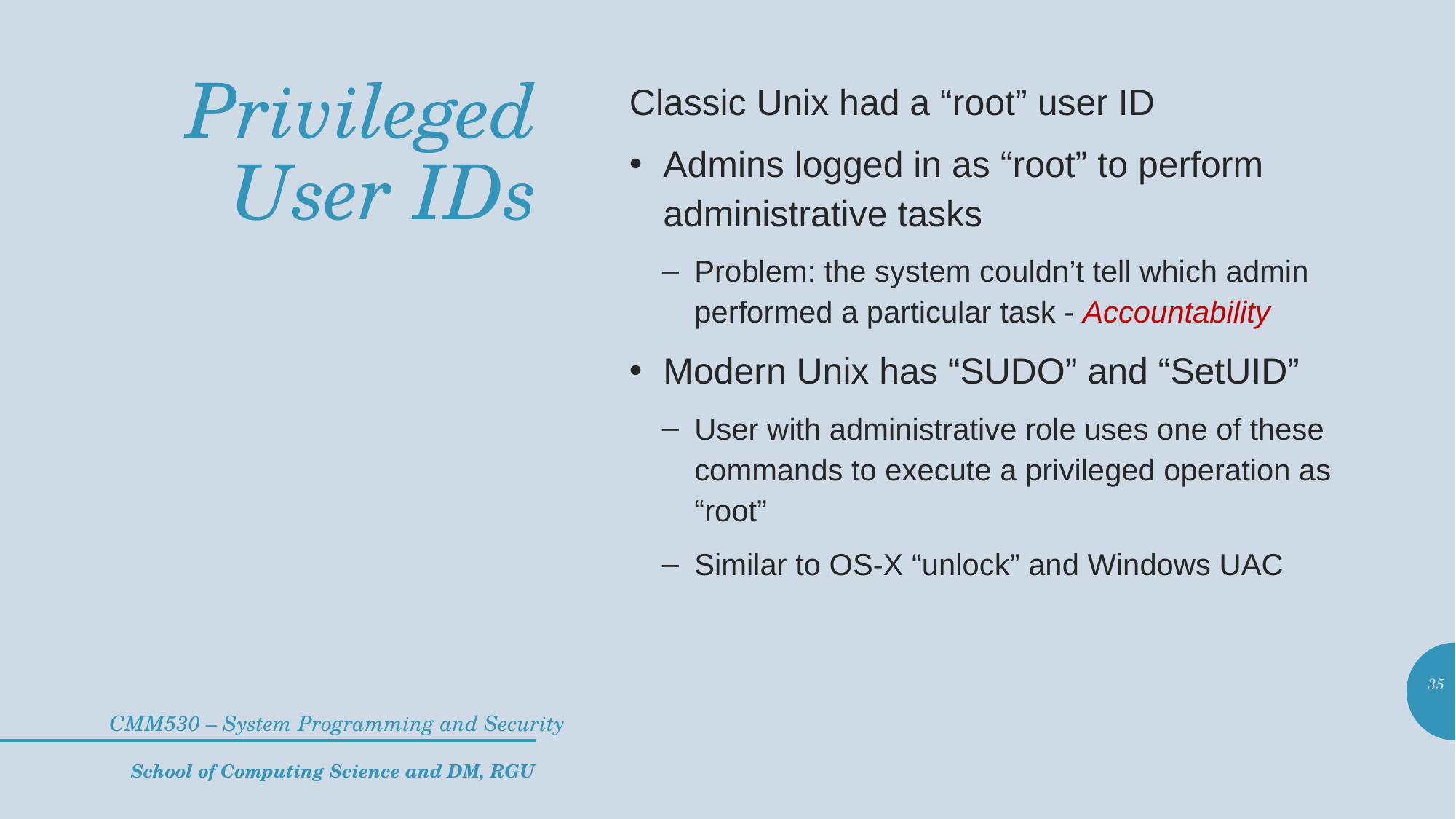

# Privileged User IDs
Classic Unix had a “root” user ID
Admins logged in as “root” to perform administrative tasks
Problem: the system couldn’t tell which admin performed a particular task - Accountability
Modern Unix has “SUDO” and “SetUID”
User with administrative role uses one of these commands to execute a privileged operation as “root”
Similar to OS-X “unlock” and Windows UAC

35